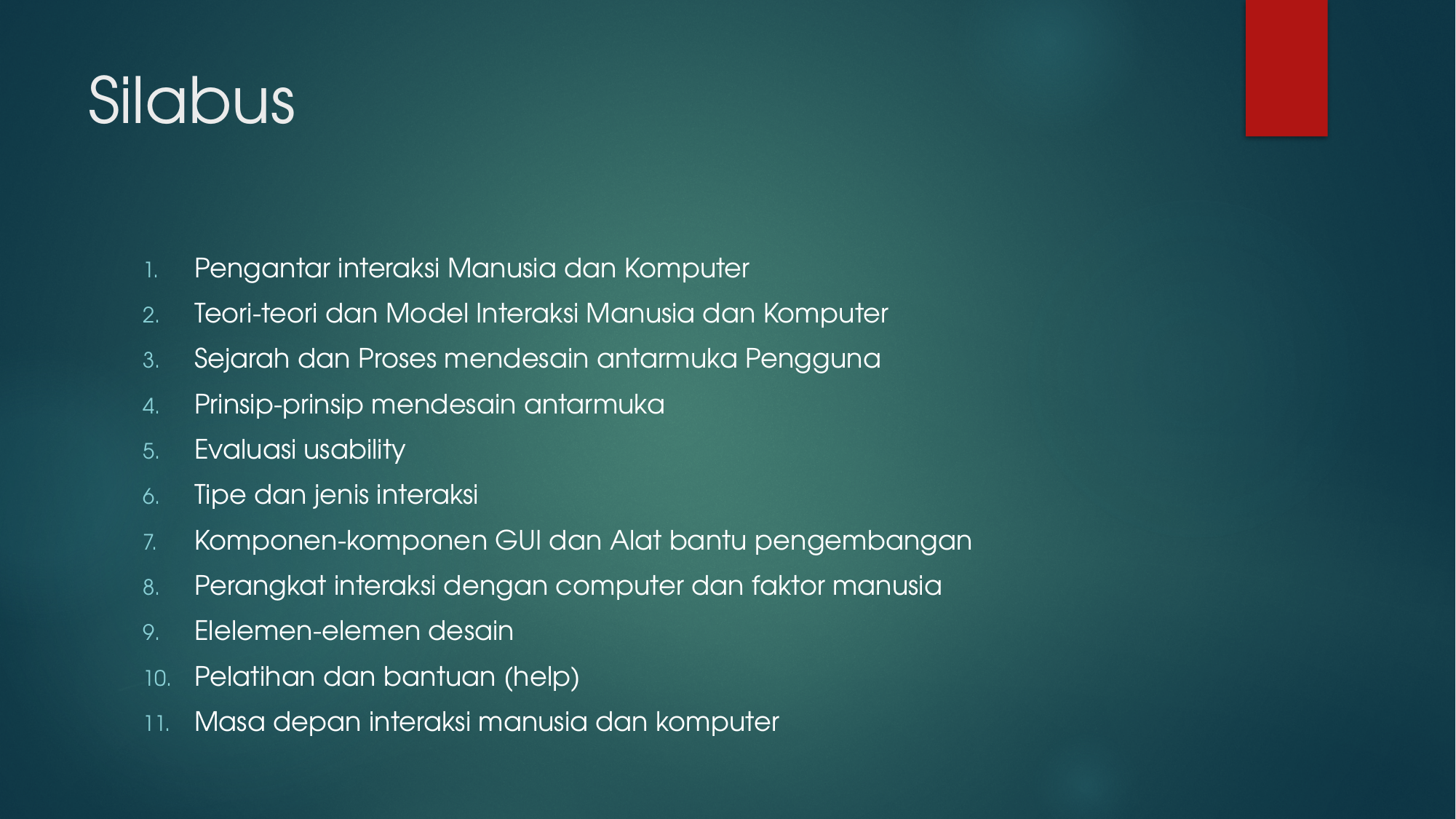

# Silabus
Pengantar interaksi Manusia dan Komputer
Teori-teori dan Model Interaksi Manusia dan Komputer
Sejarah dan Proses mendesain antarmuka Pengguna
Prinsip-prinsip mendesain antarmuka
Evaluasi usability
Tipe dan jenis interaksi
Komponen-komponen GUI dan Alat bantu pengembangan
Perangkat interaksi dengan computer dan faktor manusia
Elelemen-elemen desain
Pelatihan dan bantuan (help)
Masa depan interaksi manusia dan komputer